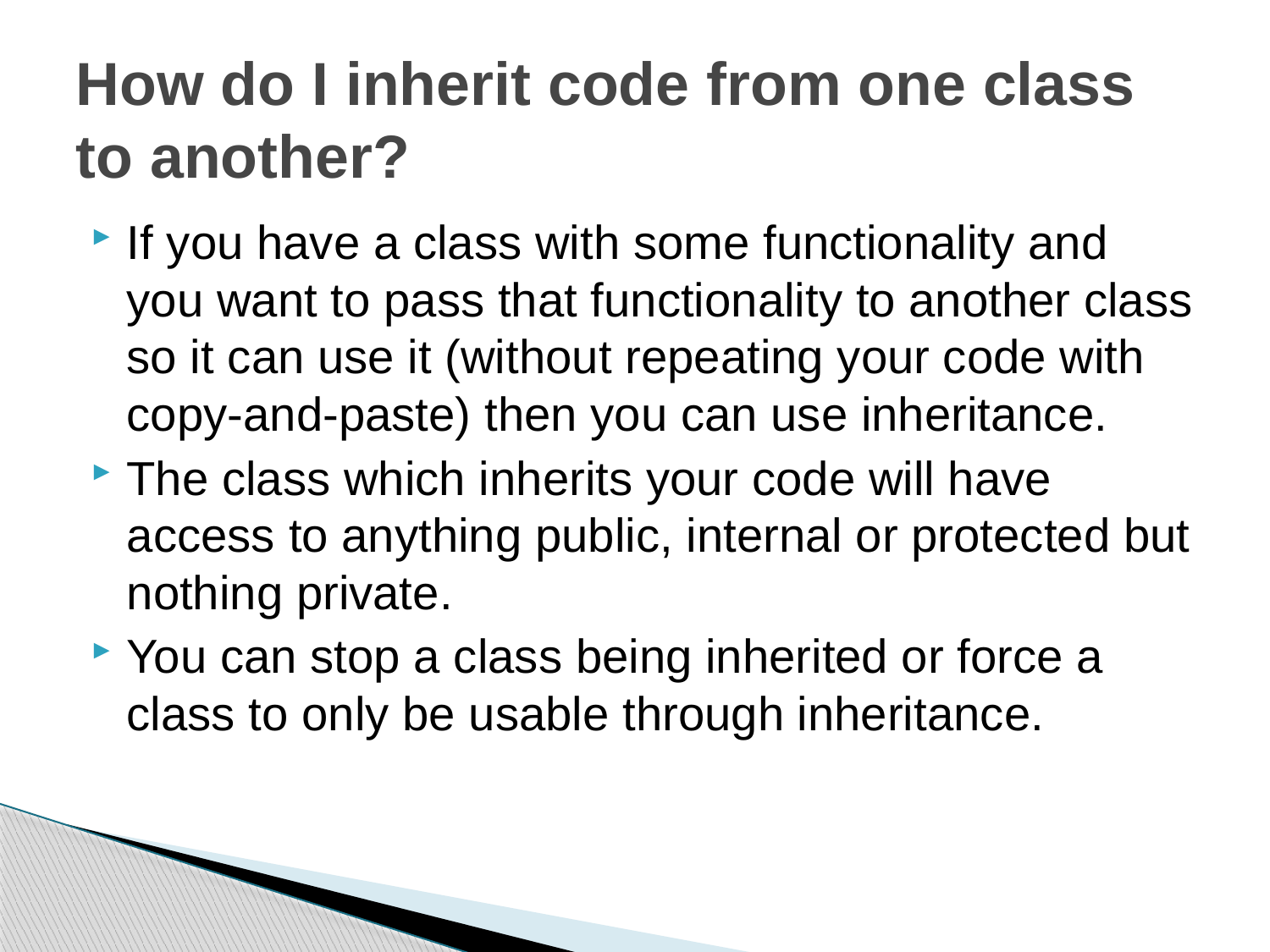

# How do I inherit code from one class to another?
If you have a class with some functionality and you want to pass that functionality to another class so it can use it (without repeating your code with copy-and-paste) then you can use inheritance.
The class which inherits your code will have access to anything public, internal or protected but nothing private.
You can stop a class being inherited or force a class to only be usable through inheritance.